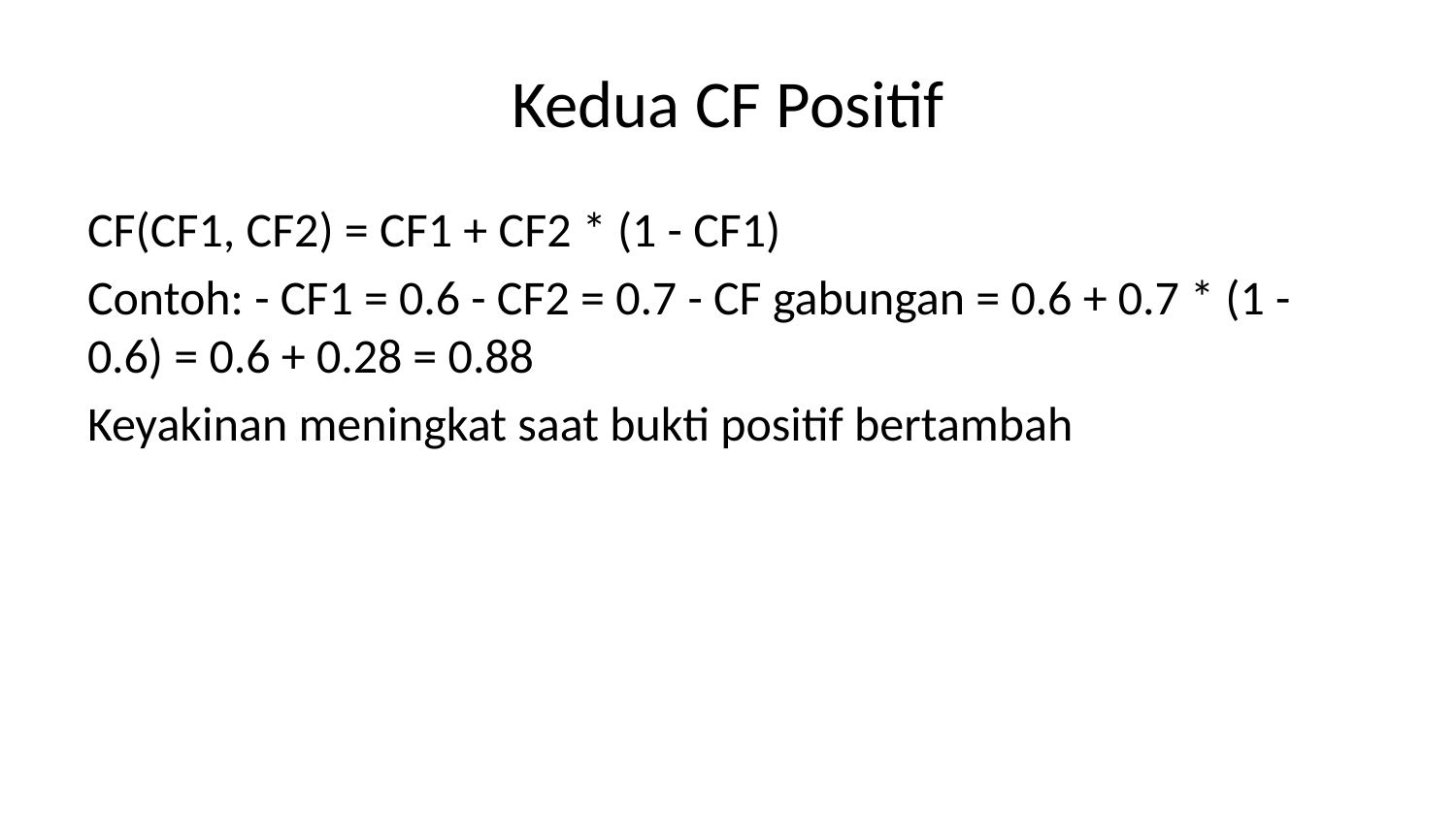

# Kedua CF Positif
CF(CF1, CF2) = CF1 + CF2 * (1 - CF1)
Contoh: - CF1 = 0.6 - CF2 = 0.7 - CF gabungan = 0.6 + 0.7 * (1 - 0.6) = 0.6 + 0.28 = 0.88
Keyakinan meningkat saat bukti positif bertambah